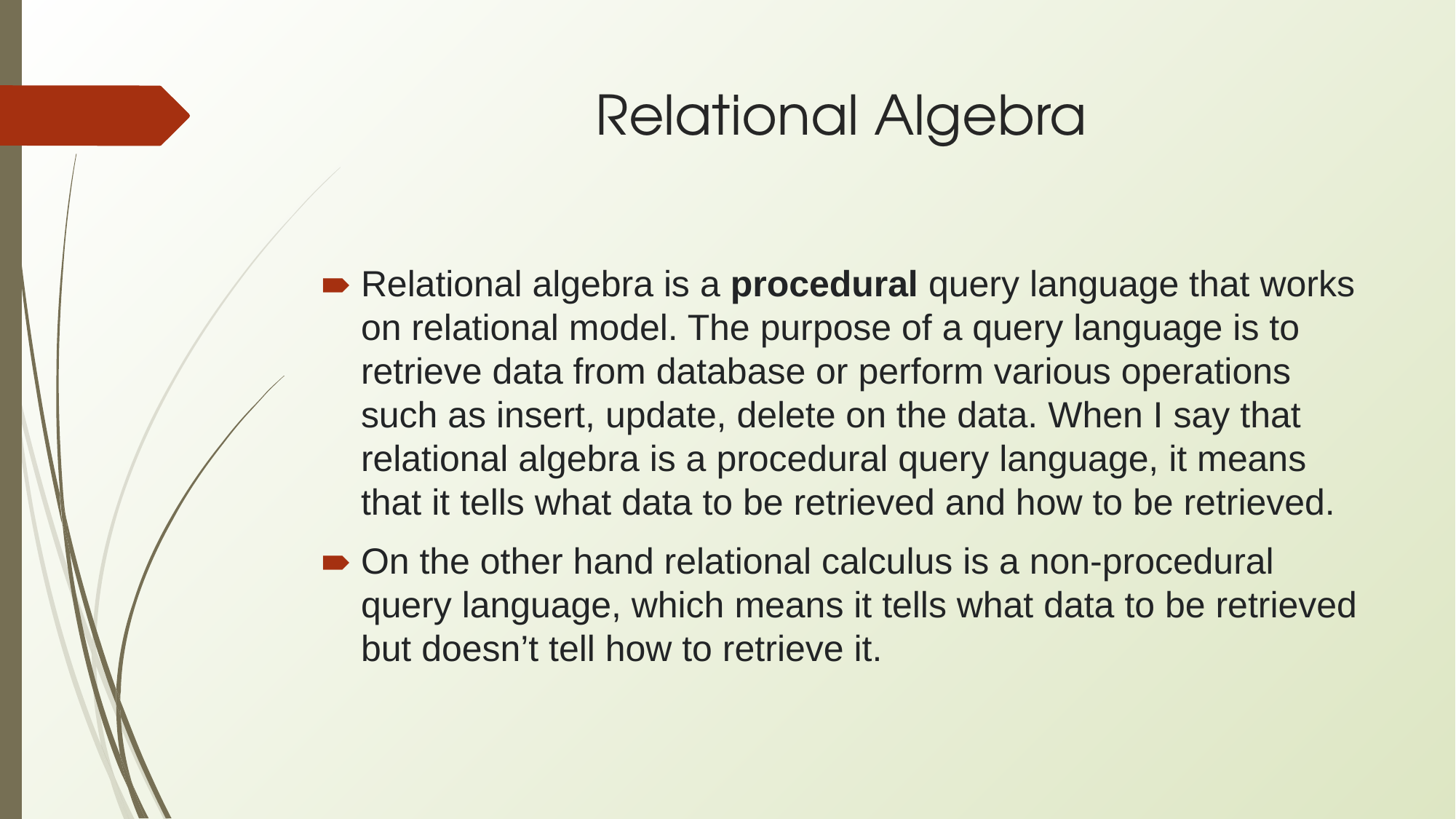

# Relational Algebra
Relational algebra is a procedural query language that works on relational model. The purpose of a query language is to retrieve data from database or perform various operations such as insert, update, delete on the data. When I say that relational algebra is a procedural query language, it means that it tells what data to be retrieved and how to be retrieved.
On the other hand relational calculus is a non-procedural query language, which means it tells what data to be retrieved but doesn’t tell how to retrieve it.